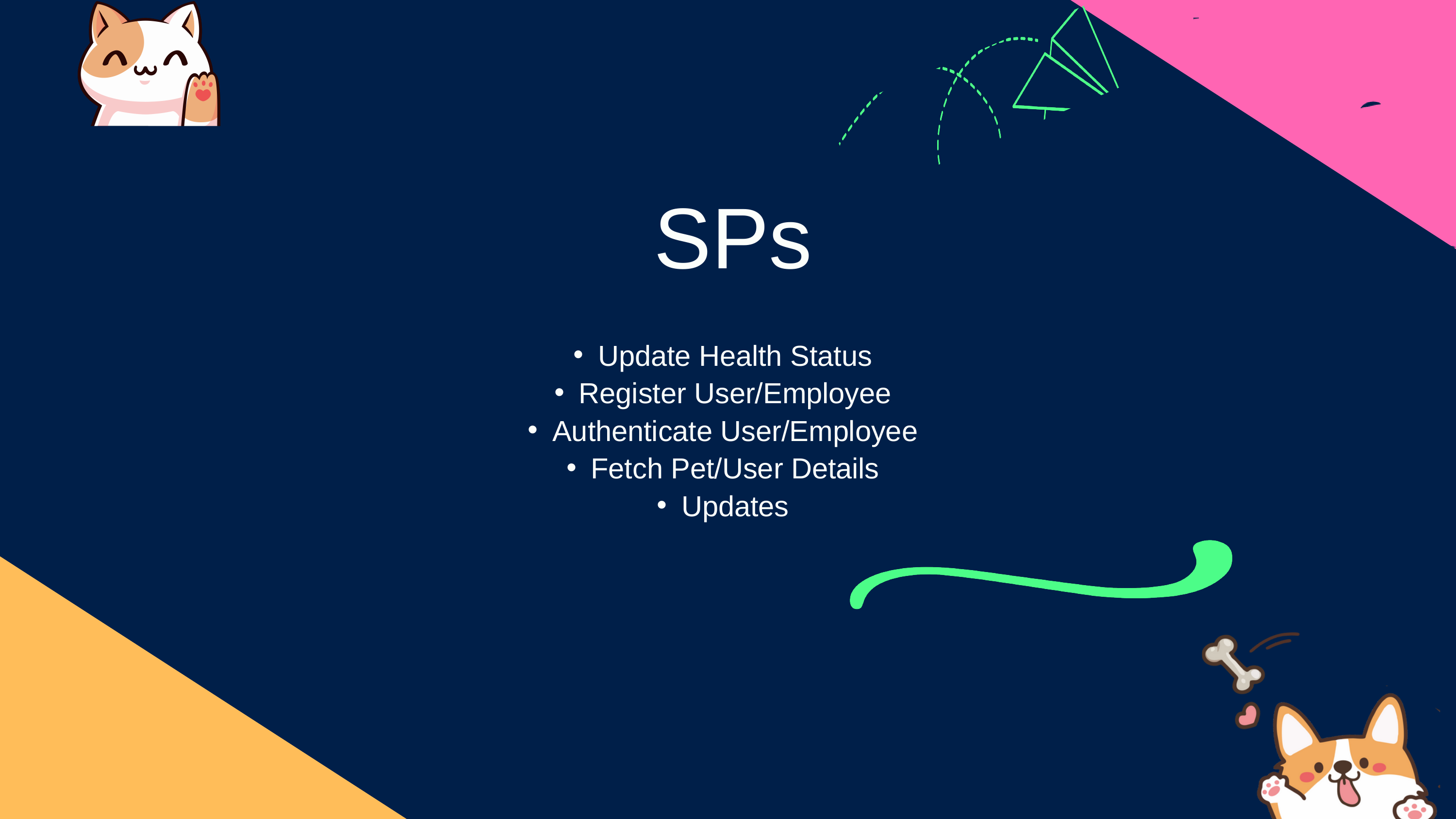

SPs
Update Health Status
Register User/Employee
Authenticate User/Employee
Fetch Pet/User Details
Updates